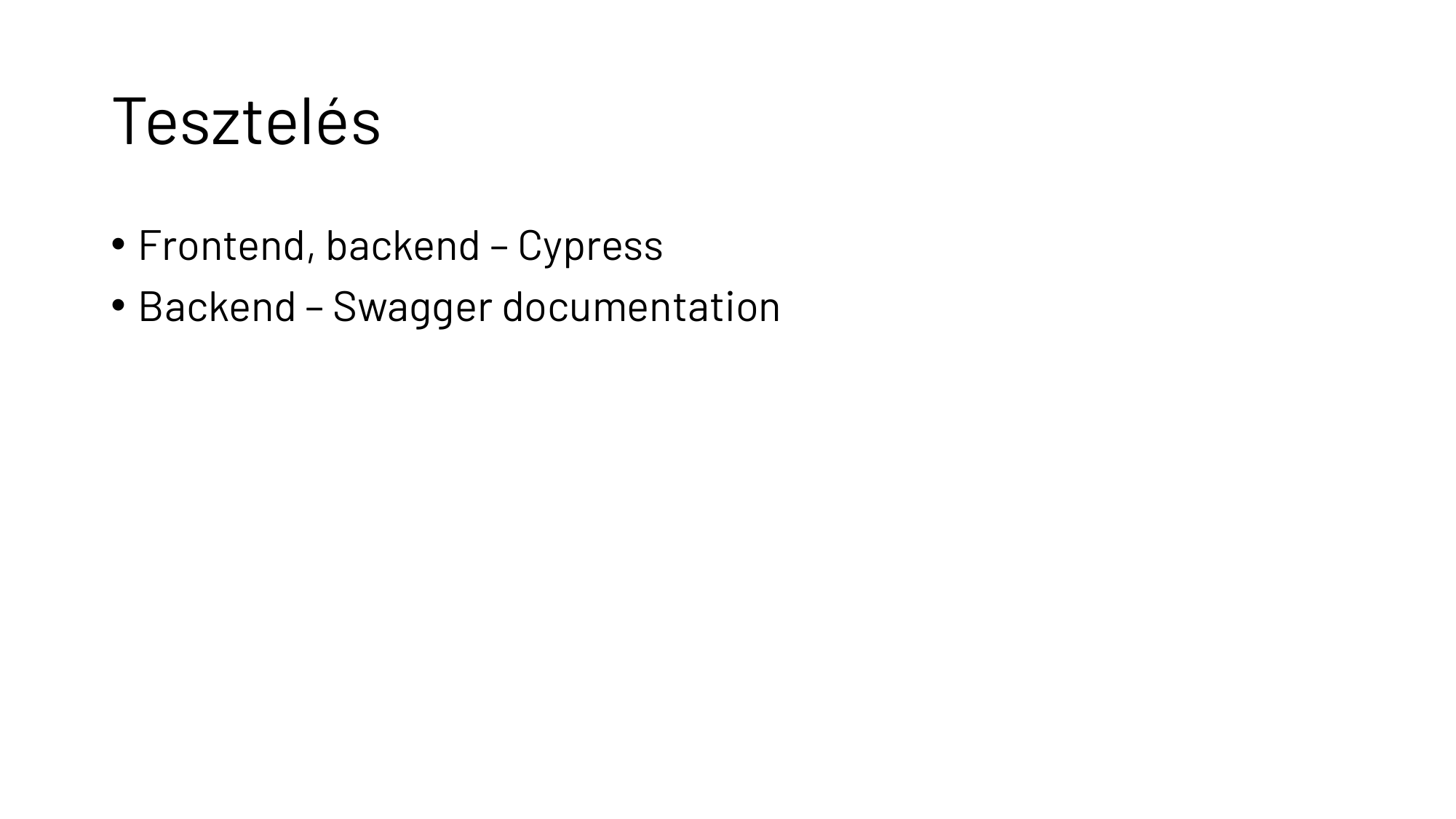

# Tesztelés
Frontend, backend – Cypress
Backend – Swagger documentation